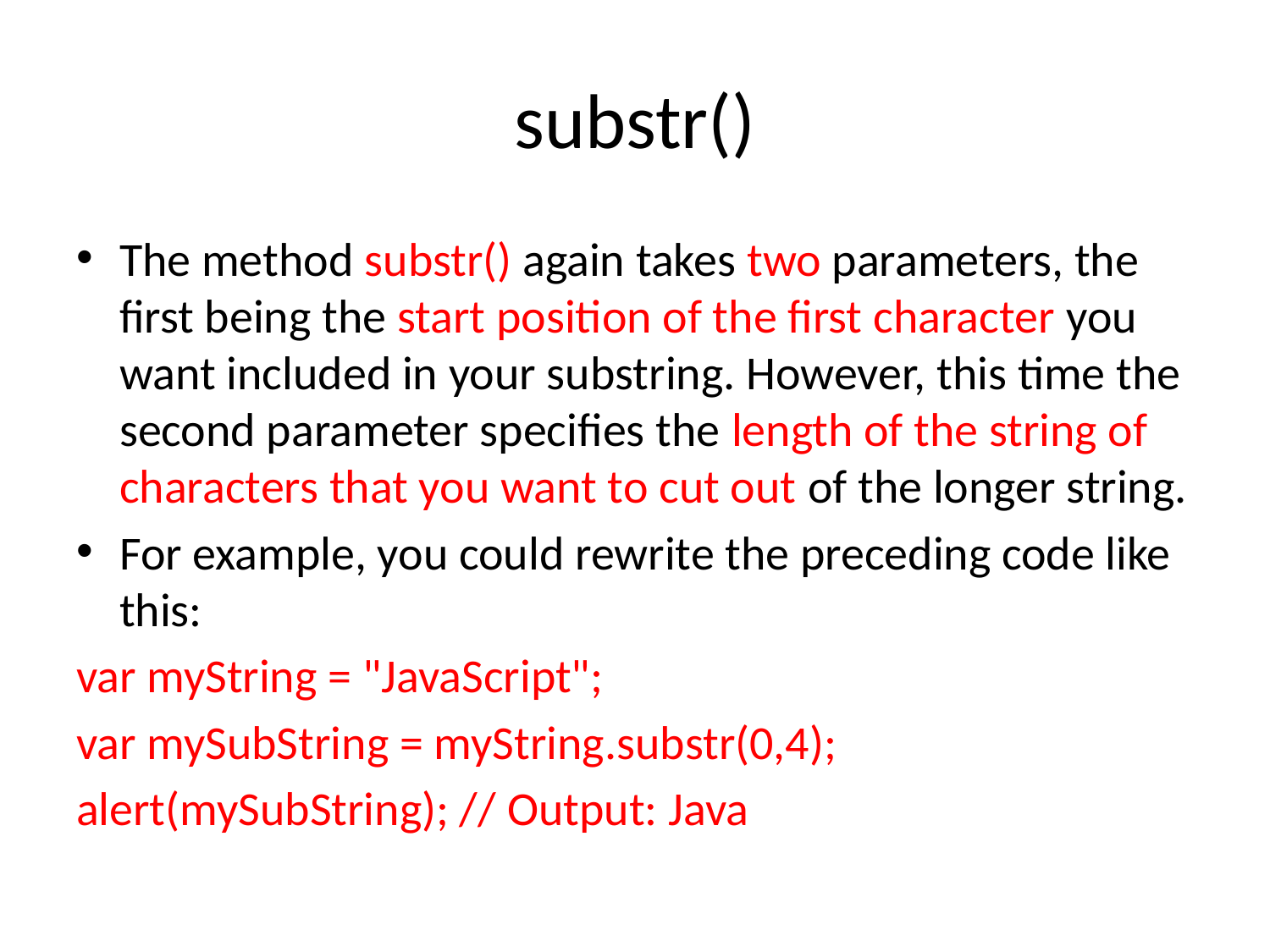

# substr()
The method substr() again takes two parameters, the first being the start position of the first character you want included in your substring. However, this time the second parameter specifies the length of the string of characters that you want to cut out of the longer string.
For example, you could rewrite the preceding code like this:
var myString = "JavaScript";
var mySubString = myString.substr(0,4);
alert(mySubString); // Output: Java